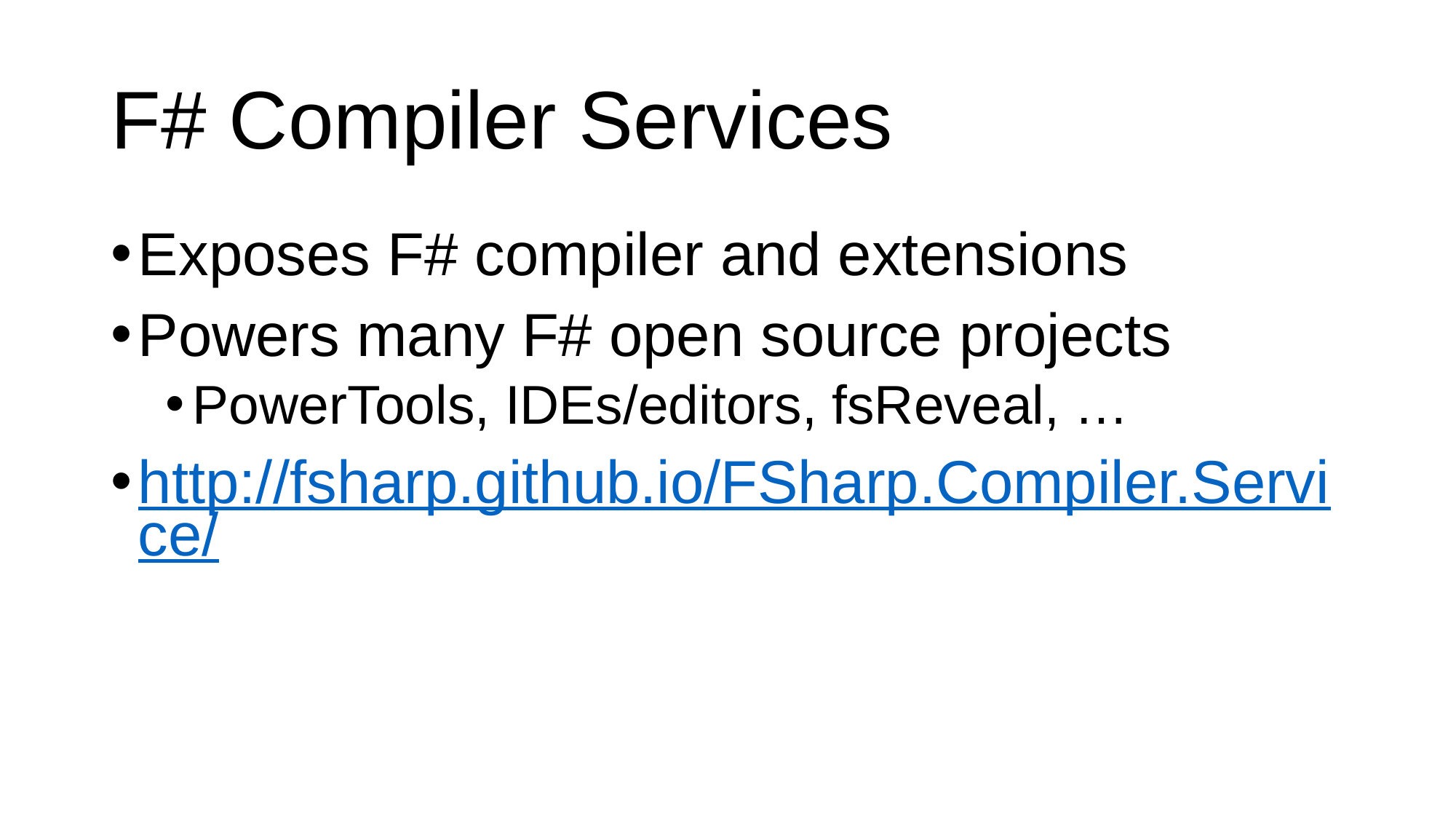

# F# Compiler Services
Exposes F# compiler and extensions
Powers many F# open source projects
PowerTools, IDEs/editors, fsReveal, …
http://fsharp.github.io/FSharp.Compiler.Service/